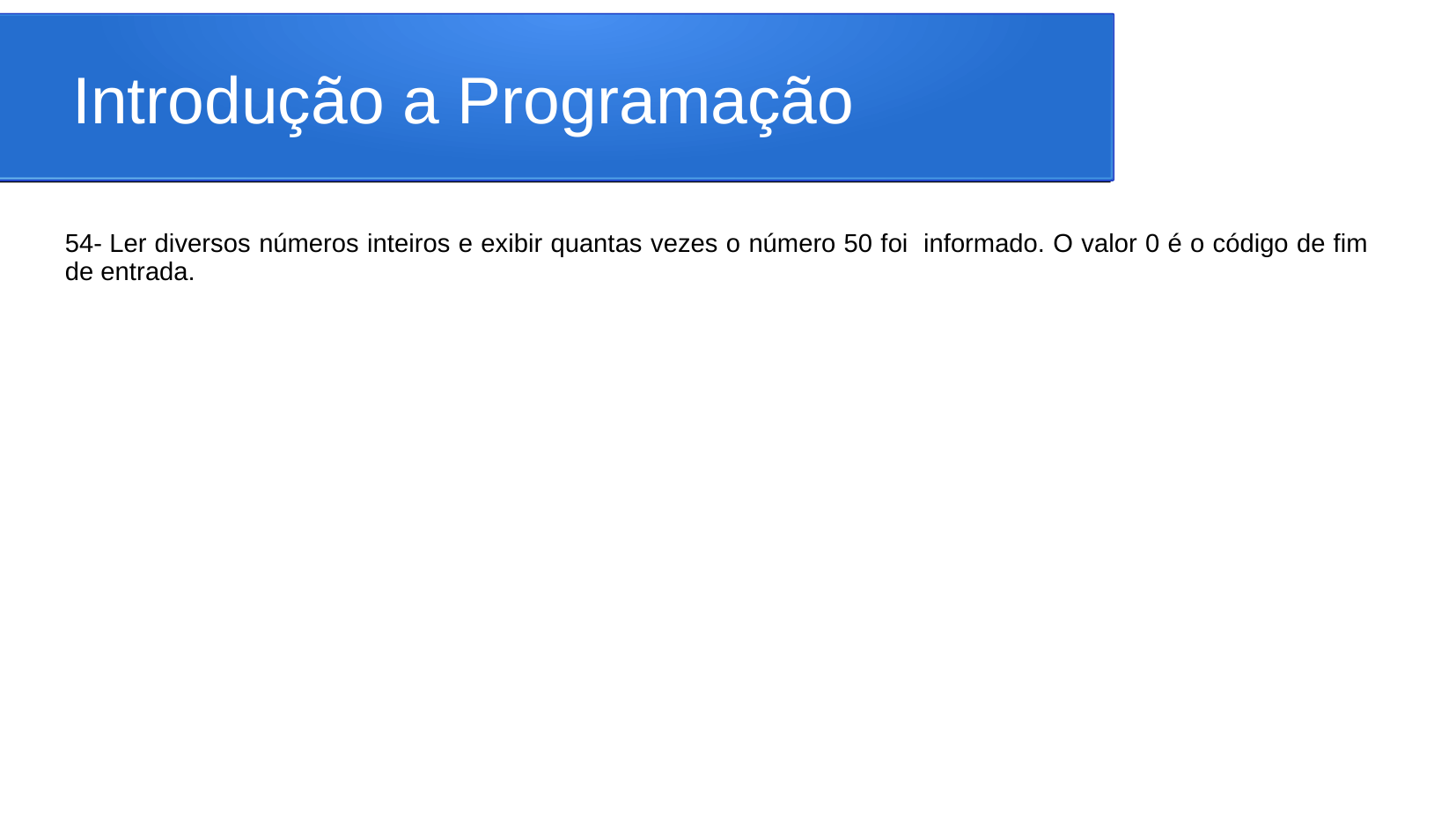

# Introdução a Programação
54- Ler diversos números inteiros e exibir quantas vezes o número 50 foi  informado. O valor 0 é o código de fim de entrada.